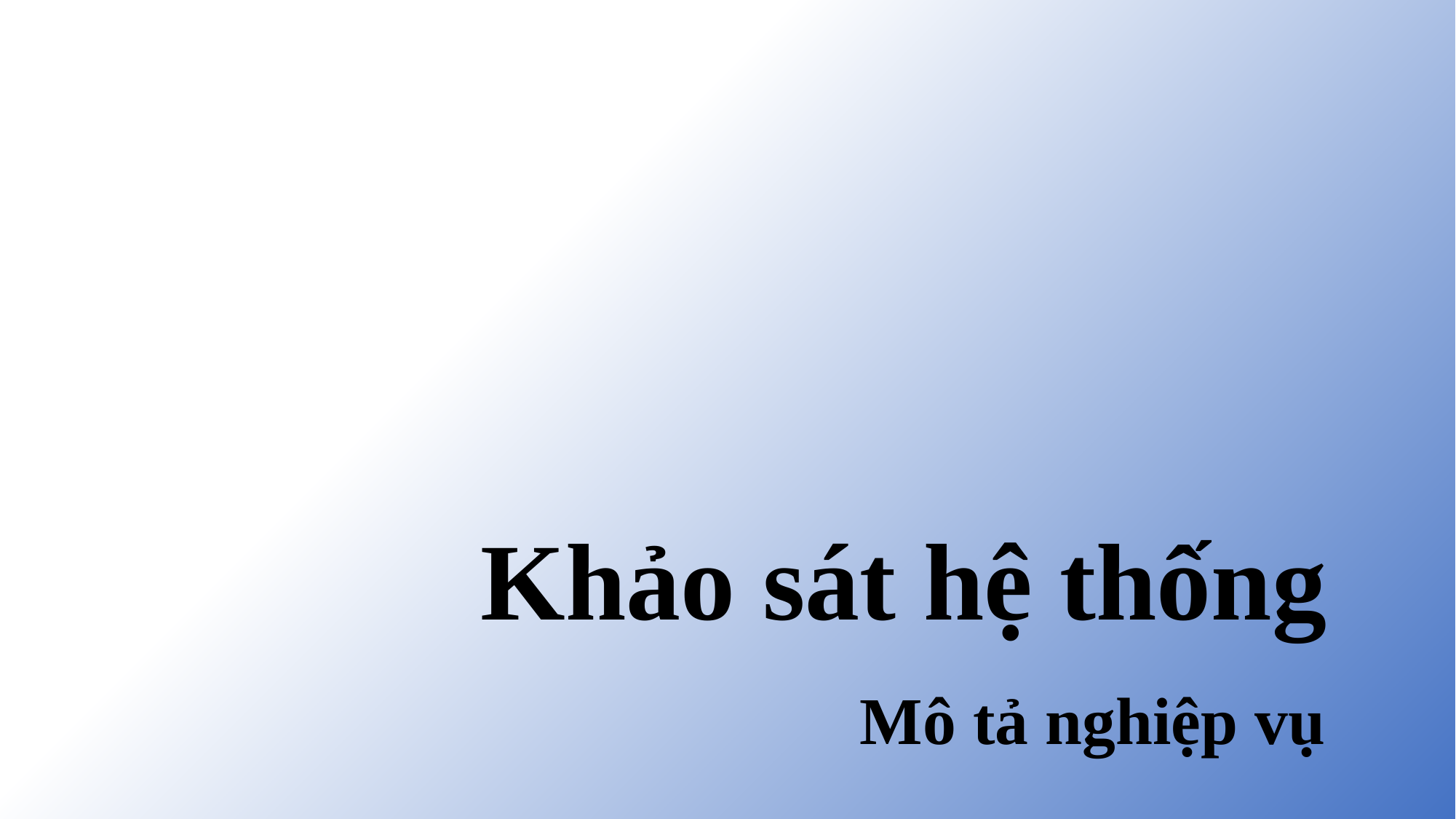

# Khảo sát hệ thống
Mô tả nghiệp vụ